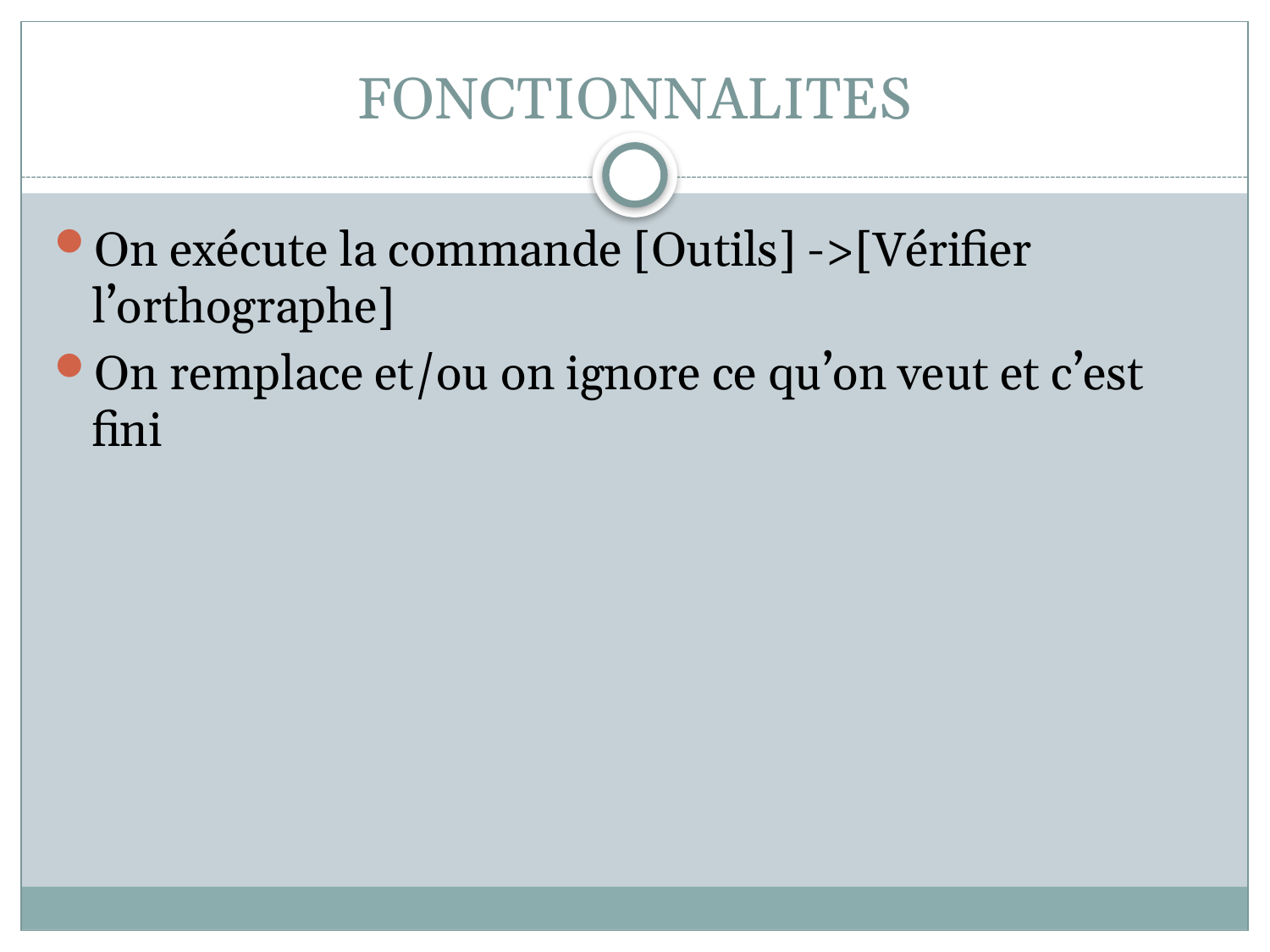

# FONCTIONNALITES
On exécute la commande [Outils] ->[Vérifier l’orthographe]
On remplace et/ou on ignore ce qu’on veut et c’est fini